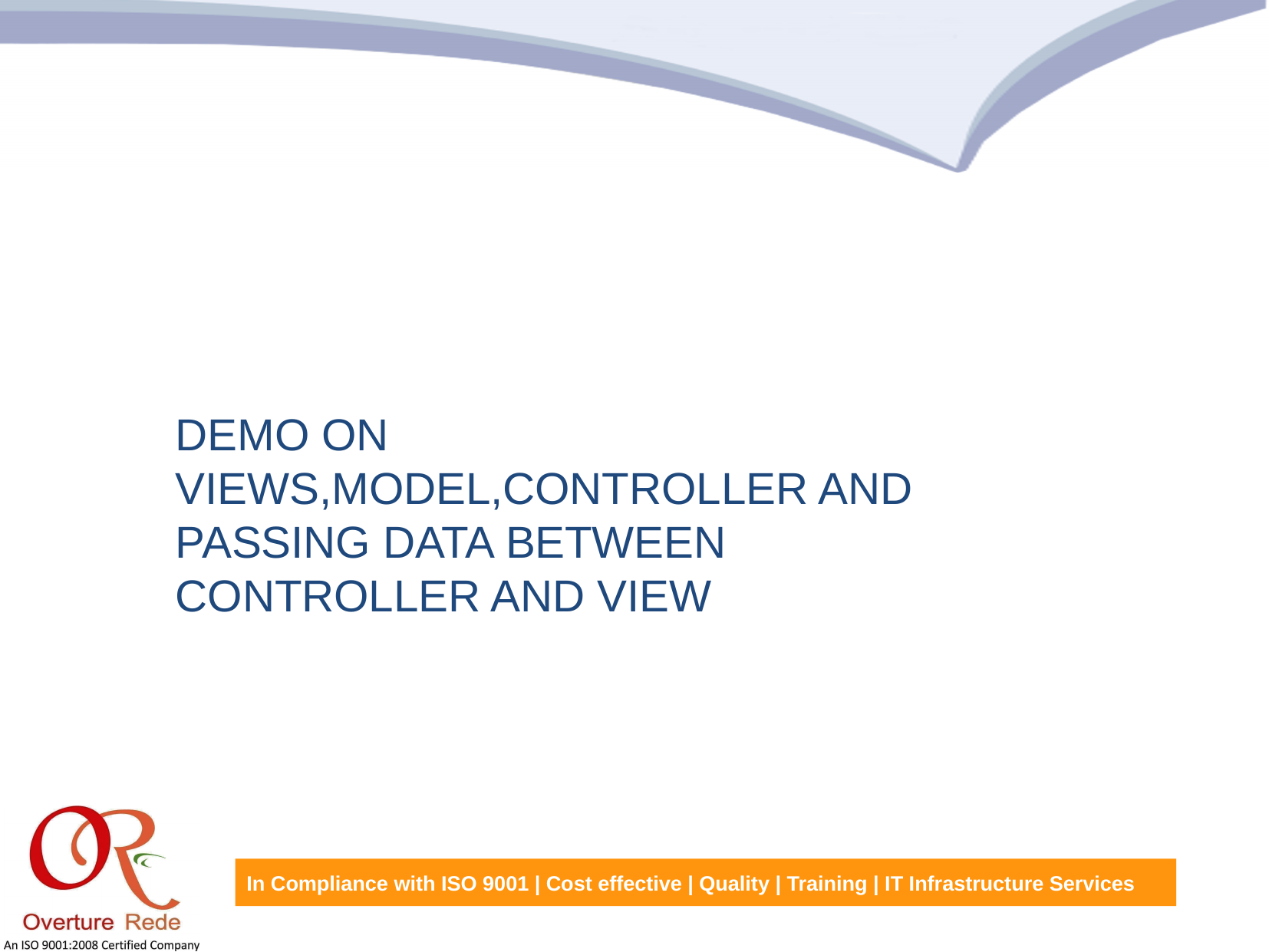

DEMO ON VIEWS,MODEL,CONTROLLER AND PASSING DATA BETWEEN CONTROLLER AND VIEW